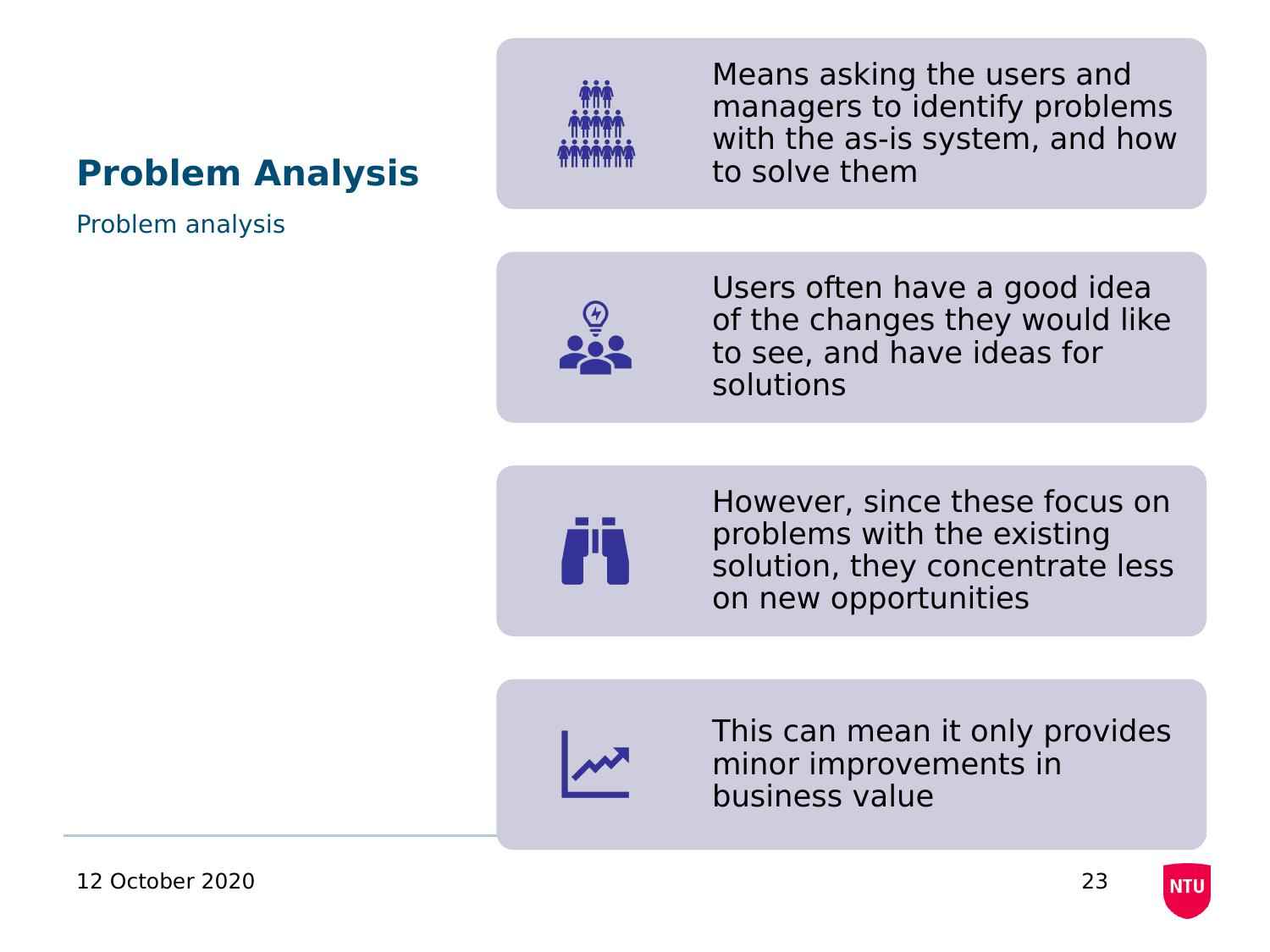

# Problem Analysis
Means asking the users and managers to identify problems with the as-is system, and how to solve them
Users often have a good idea of the changes they would like to see, and have ideas for solutions
However, since these focus on problems with the existing solution, they concentrate less on new opportunities
This can mean it only provides minor improvements in business value
Problem analysis
12 October 2020
23